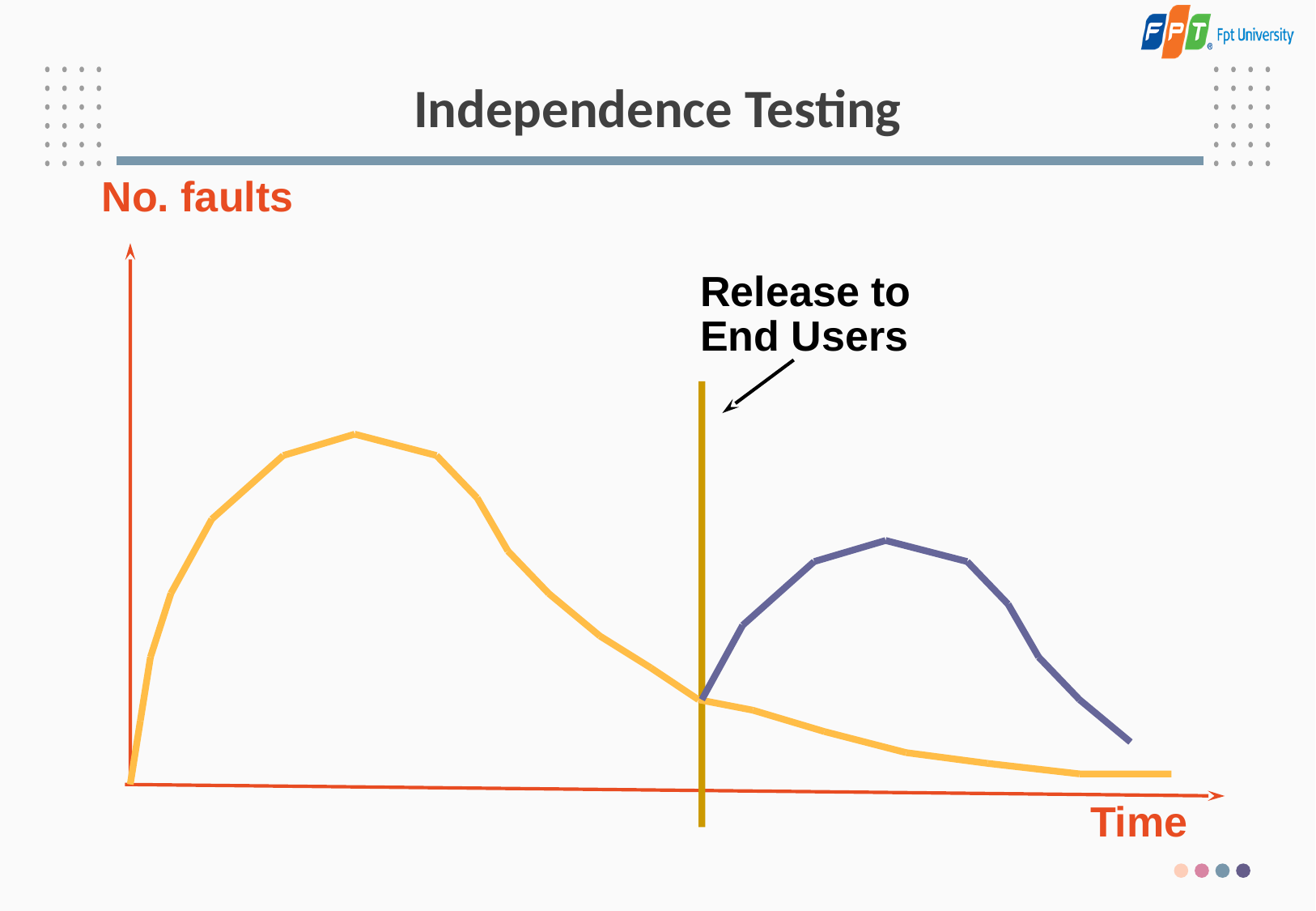

# Independence Testing
No. faults

Release to
End Users

Time